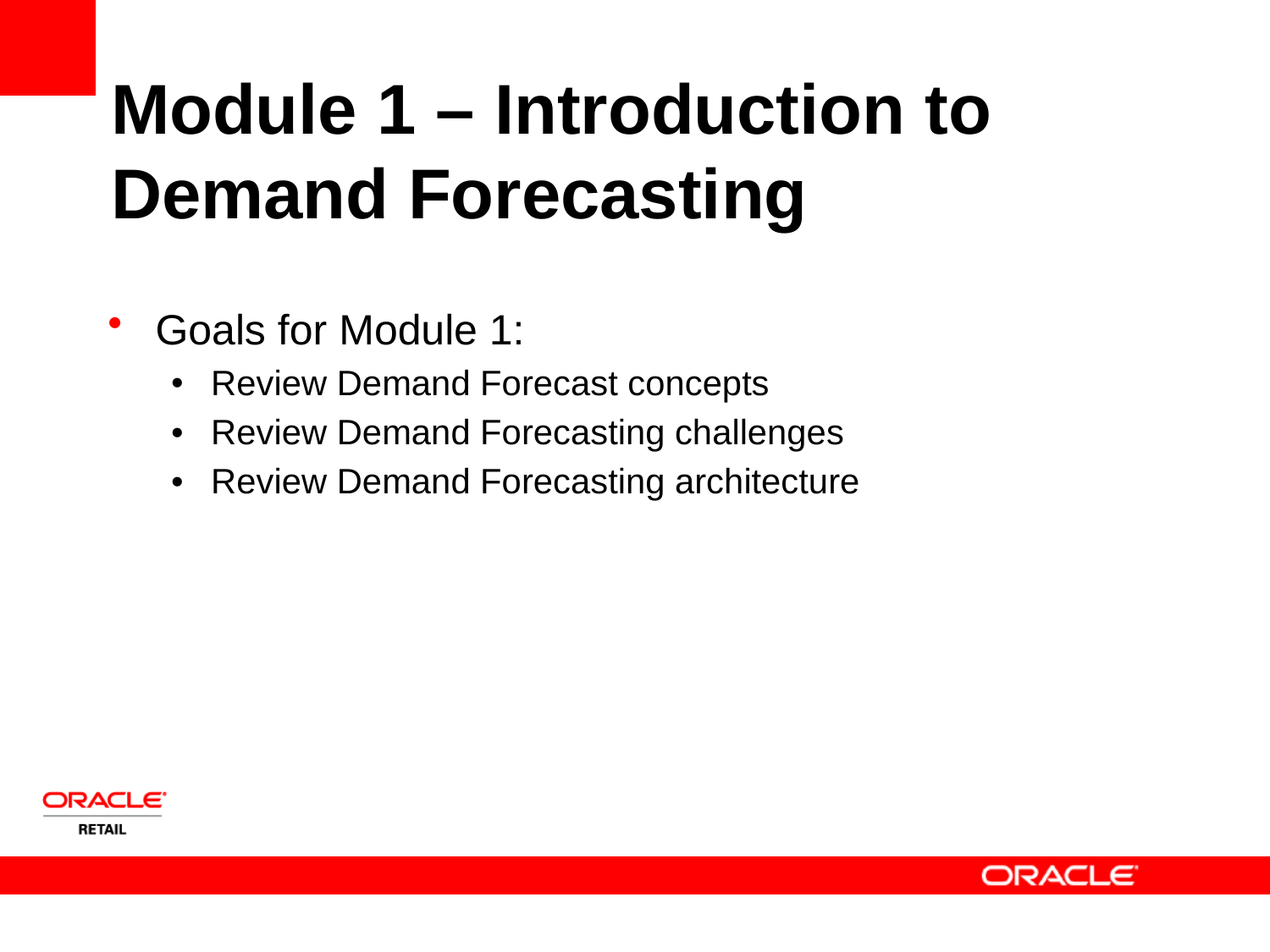

# Module 1 – Introduction to Demand Forecasting
Goals for Module 1:
Review Demand Forecast concepts
Review Demand Forecasting challenges
Review Demand Forecasting architecture